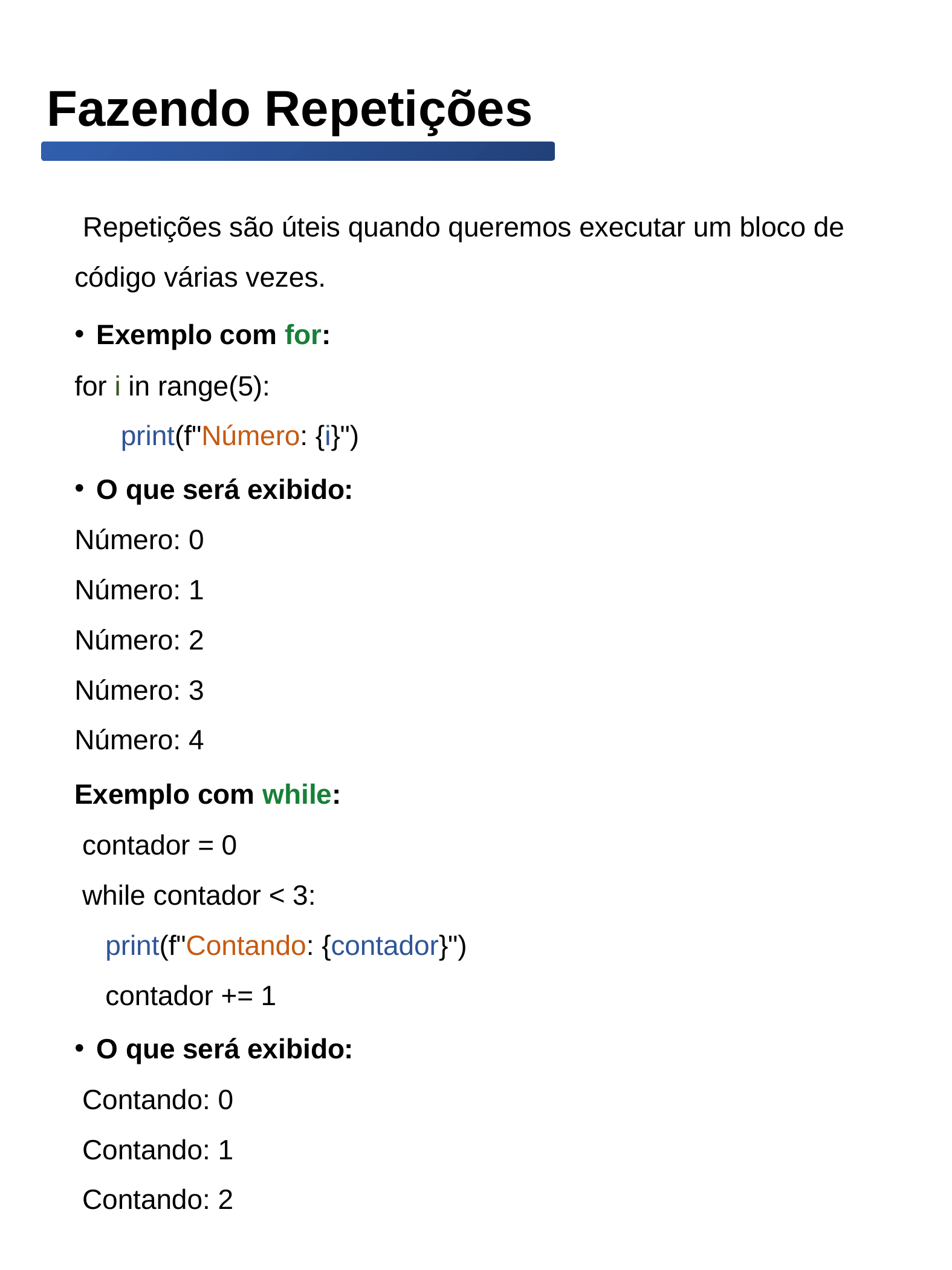

# Fazendo Repetições

      Repetições são úteis quando queremos executar um bloco de código várias vezes.
Exemplo com for:
for i in range(5):
      print(f"Número: {i}")
O que será exibido:
Número: 0
Número: 1
Número: 2
Número: 3
Número: 4
Exemplo com while:
 contador = 0
 while contador < 3:
    print(f"Contando: {contador}")
    contador += 1
O que será exibido:
 Contando: 0
 Contando: 1
 Contando: 2